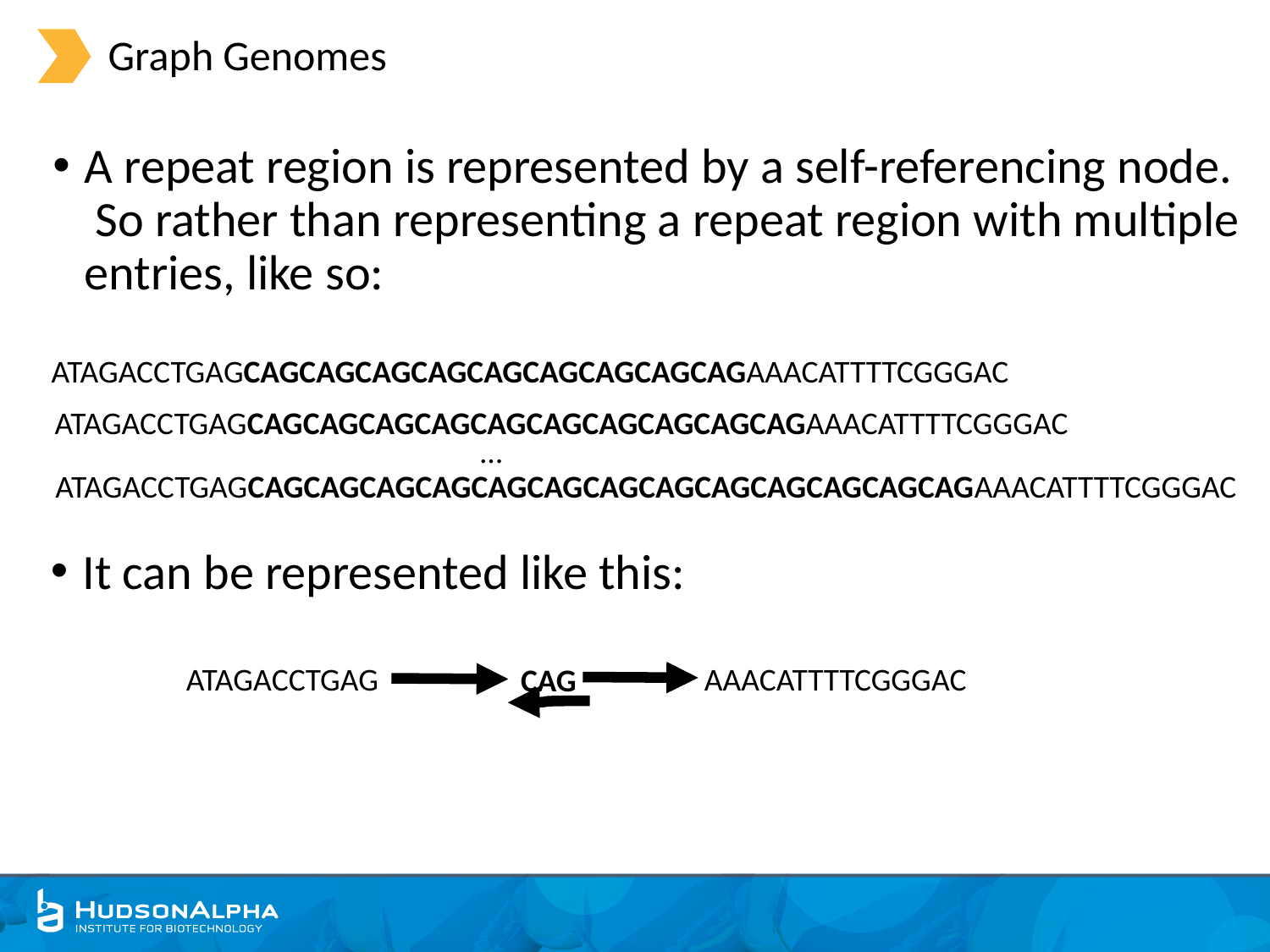

# Graph Genomes
A repeat region is represented by a self-referencing node.  So rather than representing a repeat region with multiple entries, like so:
ATAGACCTGAGCAGCAGCAGCAGCAGCAGCAGCAGCAGAAACATTTTCGGGAC
ATAGACCTGAGCAGCAGCAGCAGCAGCAGCAGCAGCAGCAGAAACATTTTCGGGAC
…
ATAGACCTGAGCAGCAGCAGCAGCAGCAGCAGCAGCAGCAGCAGCAGCAGAAACATTTTCGGGAC
It can be represented like this:
ATAGACCTGAG
AAACATTTTCGGGAC
CAG